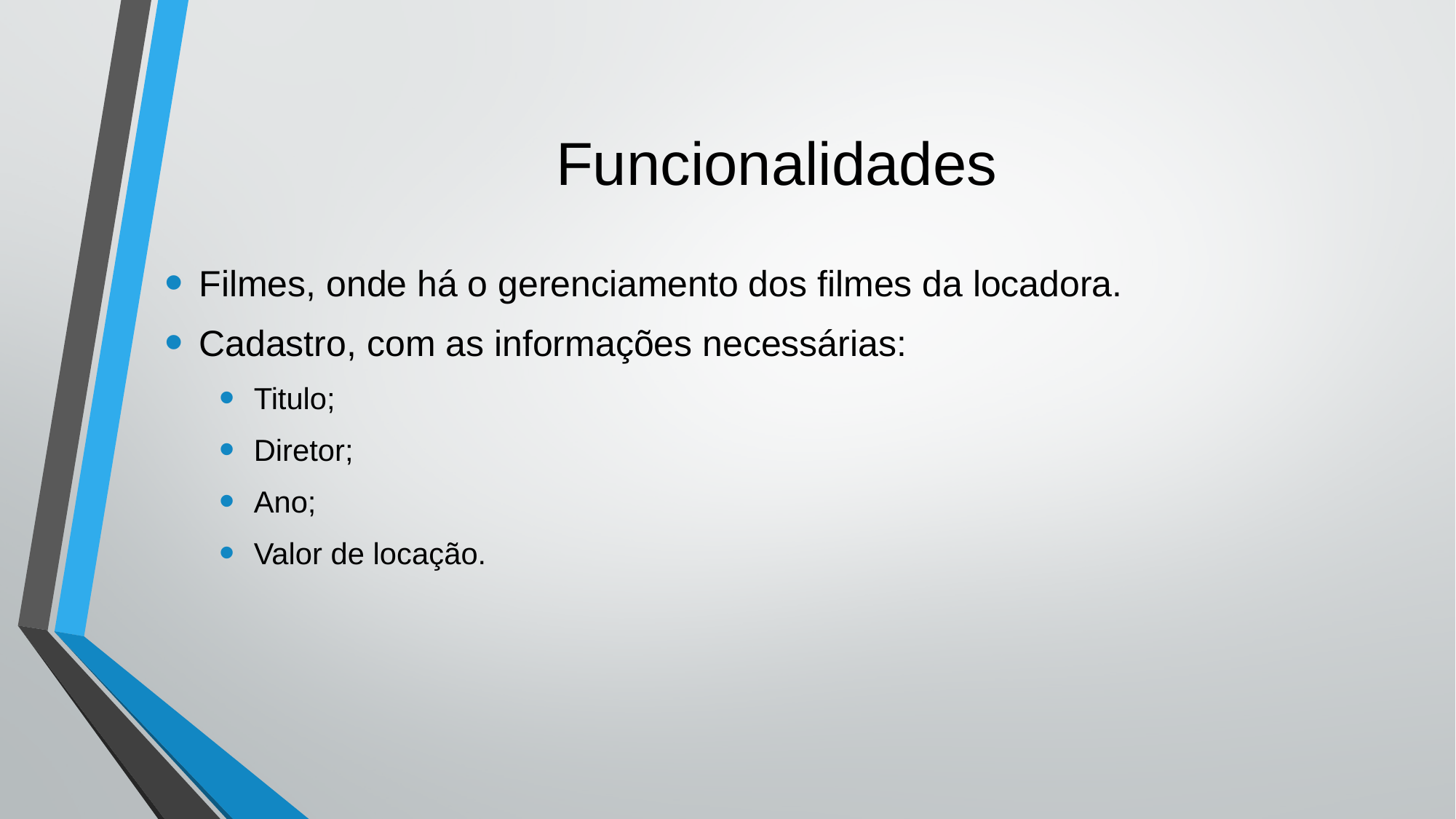

# Funcionalidades
Filmes, onde há o gerenciamento dos filmes da locadora.
Cadastro, com as informações necessárias:
Titulo;
Diretor;
Ano;
Valor de locação.